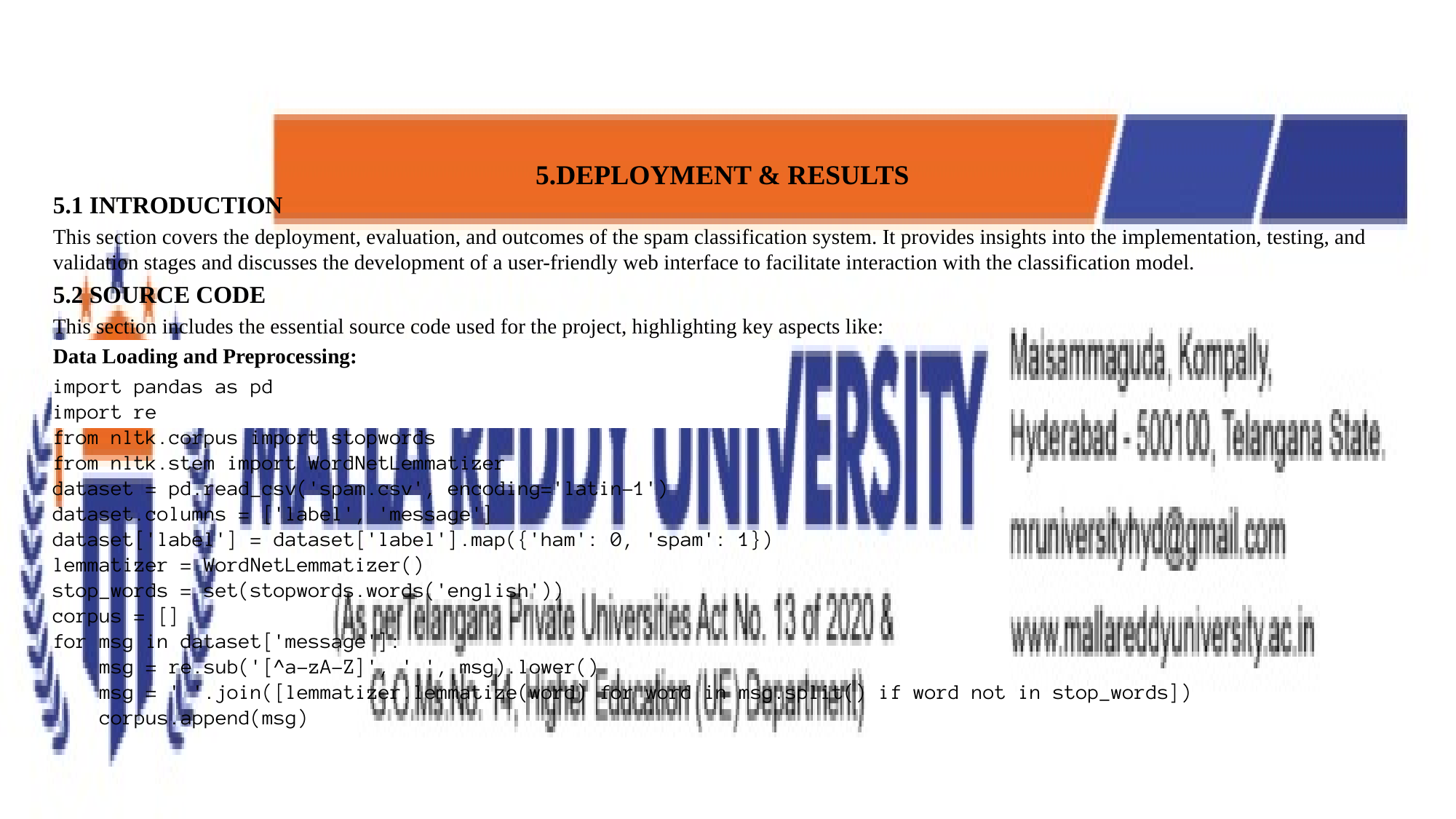

5.DEPLOYMENT & RESULTS
5.1 INTRODUCTION
This section covers the deployment, evaluation, and outcomes of the spam classification system. It provides insights into the implementation, testing, and validation stages and discusses the development of a user-friendly web interface to facilitate interaction with the classification model.
5.2 SOURCE CODE
This section includes the essential source code used for the project, highlighting key aspects like:
Data Loading and Preprocessing:
import pandas as pd
import re
from nltk.corpus import stopwords
from nltk.stem import WordNetLemmatizer
dataset = pd.read_csv('spam.csv', encoding='latin-1')
dataset.columns = ['label', 'message']
dataset['label'] = dataset['label'].map({'ham': 0, 'spam': 1})
lemmatizer = WordNetLemmatizer()
stop_words = set(stopwords.words('english'))
corpus = []
for msg in dataset['message']:
    msg = re.sub('[^a-zA-Z]', ' ', msg).lower()
    msg = ' '.join([lemmatizer.lemmatize(word) for word in msg.split() if word not in stop_words])
    corpus.append(msg)